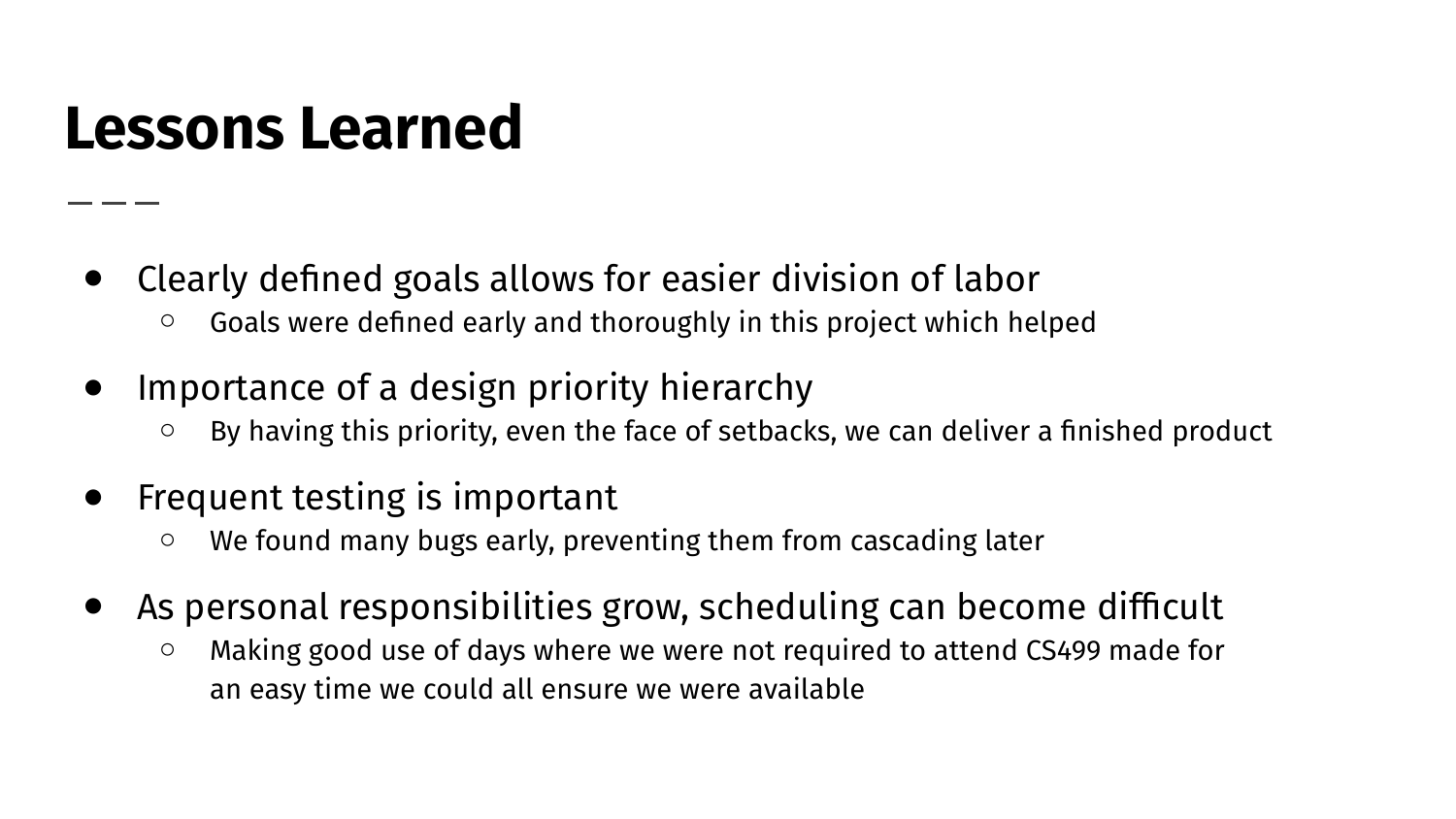

# Lessons Learned
Clearly defined goals allows for easier division of labor
Goals were defined early and thoroughly in this project which helped
Importance of a design priority hierarchy
By having this priority, even the face of setbacks, we can deliver a finished product
Frequent testing is important
We found many bugs early, preventing them from cascading later
As personal responsibilities grow, scheduling can become difficult
Making good use of days where we were not required to attend CS499 made for
an easy time we could all ensure we were available